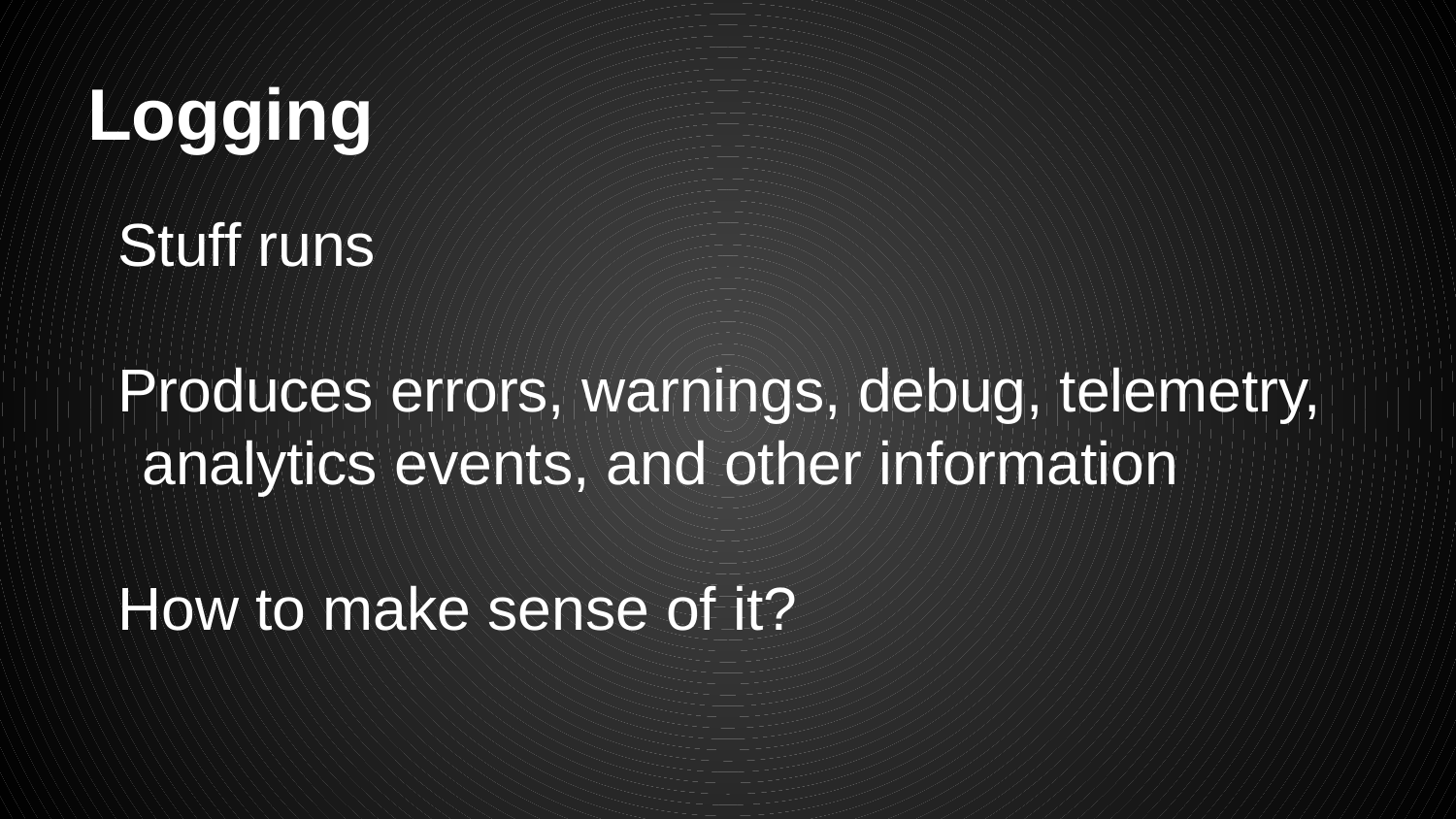

# Logging
Stuff runs

Produces errors, warnings, debug, telemetry, analytics events, and other information

How to make sense of it?